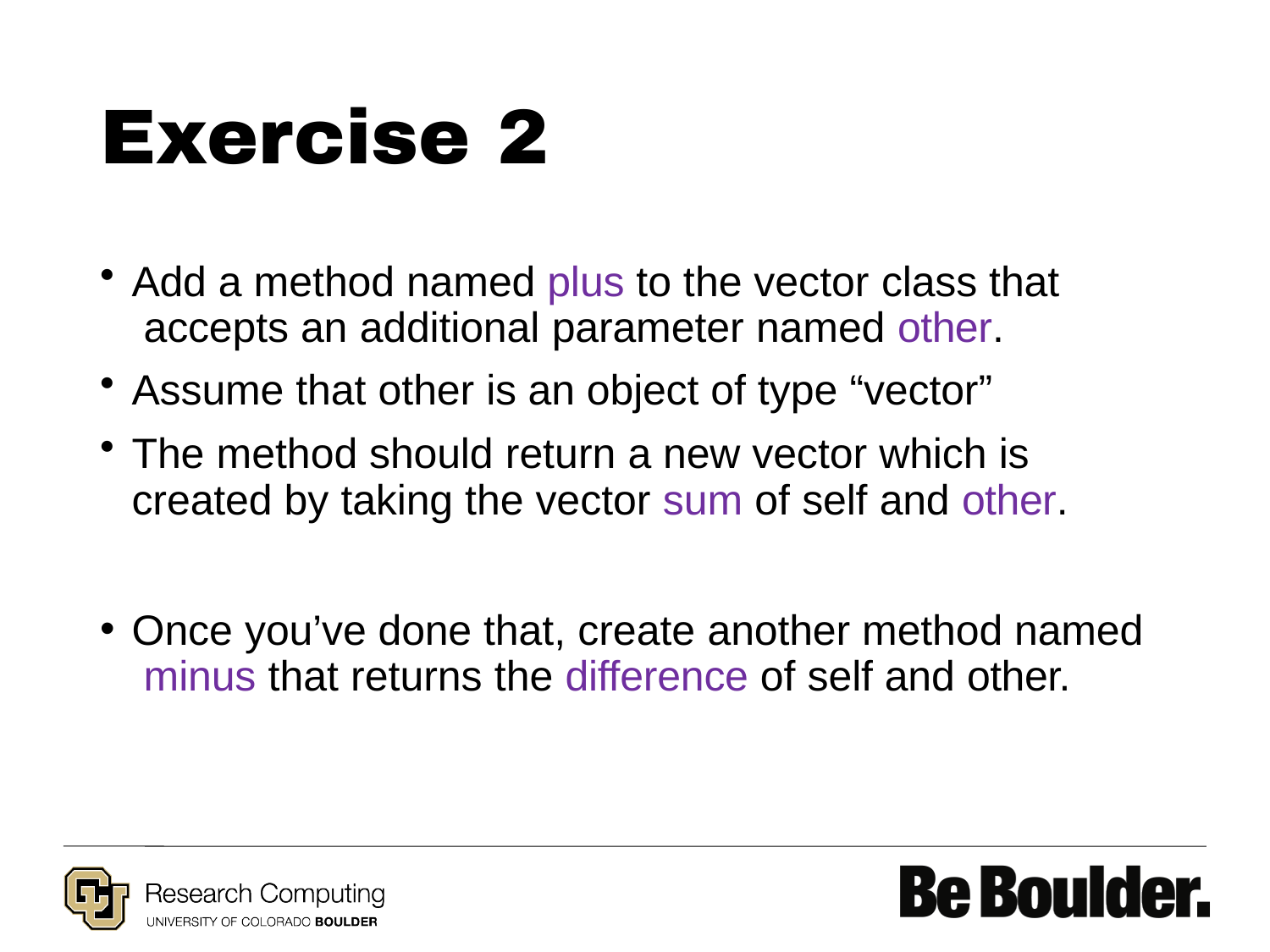

# Exercise 2
Add a method named plus to the vector class that  accepts an additional parameter named other.
Assume that other is an object of type “vector”
The method should return a new vector which is  created by taking the vector sum of self and other.

Once you’ve done that, create another method named  minus that returns the difference of self and other.